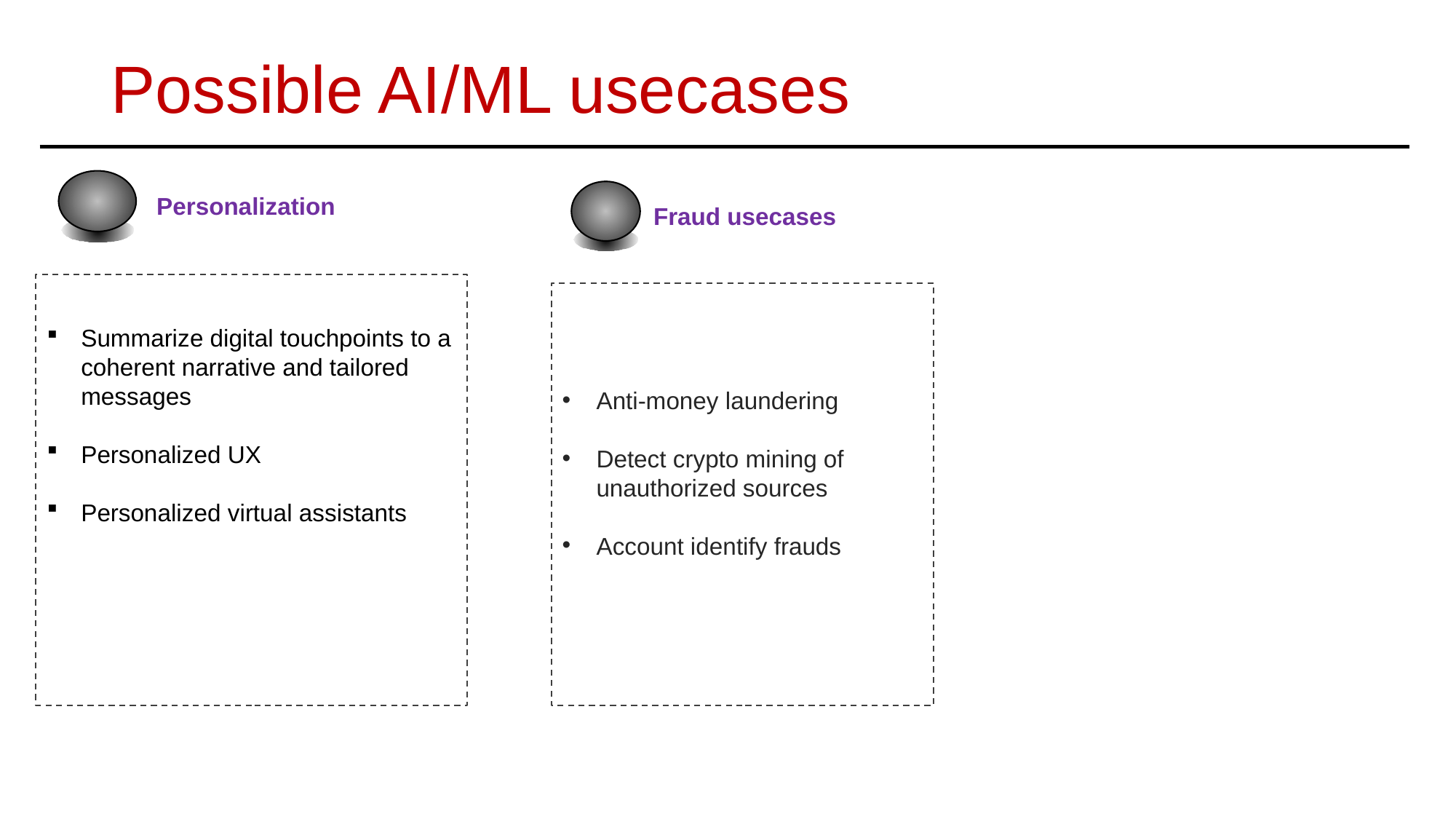

# Possible AI/ML usecases

 Personalization
Summarize digital touchpoints to a coherent narrative and tailored messages

Personalized UX

Personalized virtual assistants

Fraud usecases
Anti-money laundering

Detect crypto mining of unauthorized sources

Account identify frauds